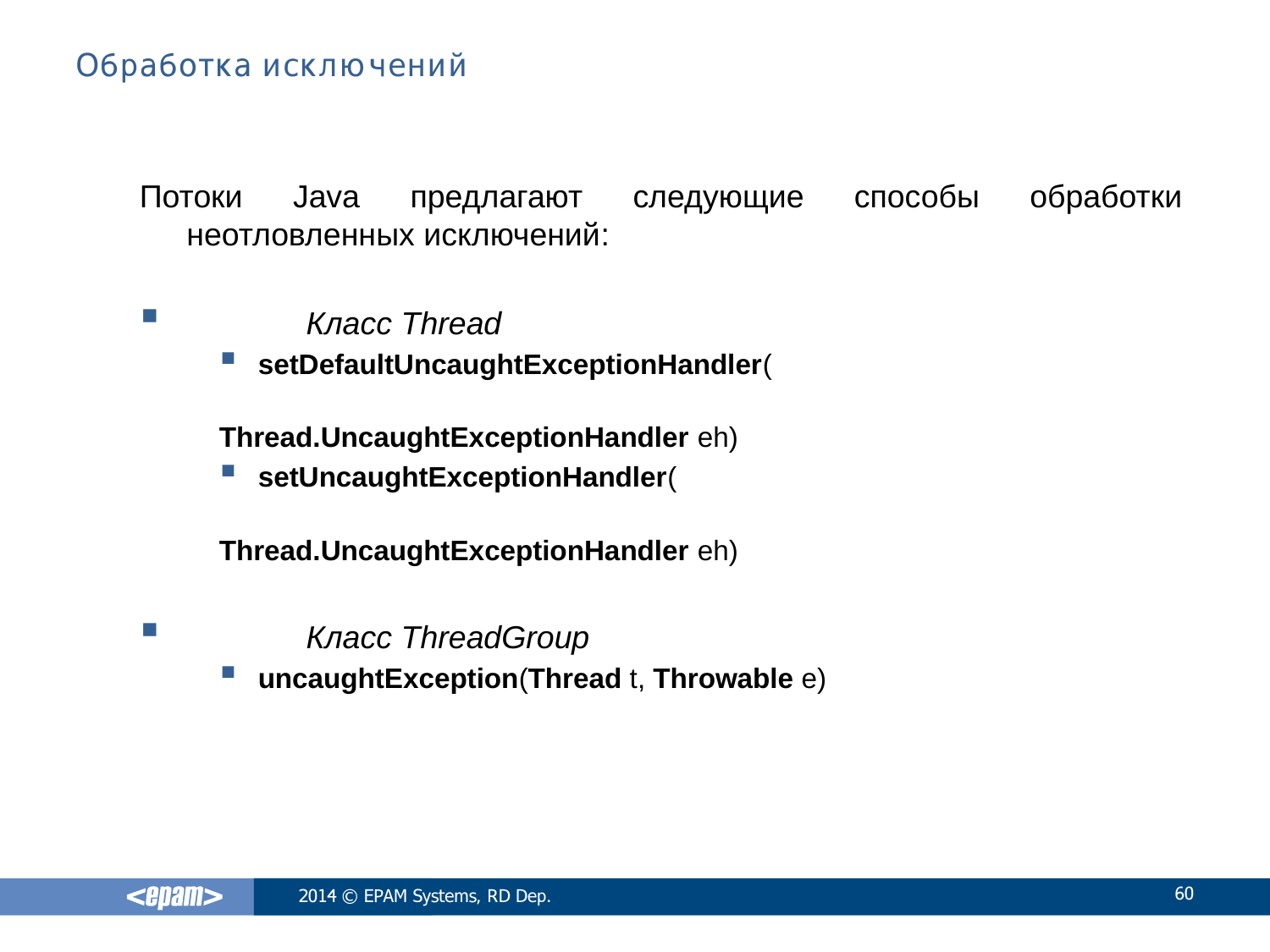

# Обработка исключений
Потоки Java предлагают следующие способы обработки неотловленных исключений:

	Класс Thread
setDefaultUncaughtExceptionHandler(
				Thread.UncaughtExceptionHandler eh)
setUncaughtExceptionHandler(
				Thread.UncaughtExceptionHandler eh)

	Класс ThreadGroup
uncaughtException(Thread t, Throwable e)

60
2014 © EPAM Systems, RD Dep.